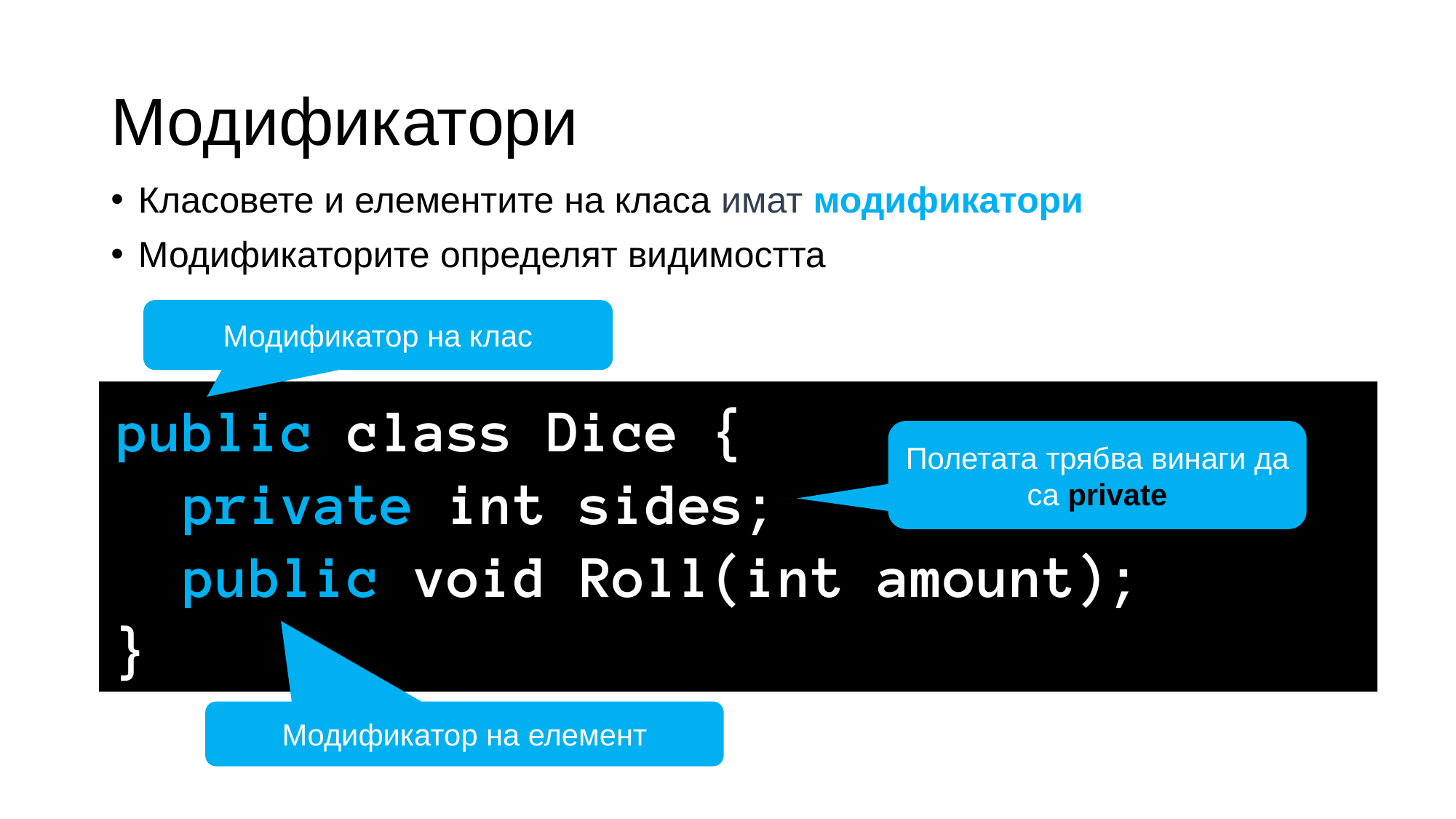

# Модификатори
Класовете и елементите на класа имат модификатори
Модификаторите определят видимостта
Модификатор на клас
public class Dice {
  private int sides;
  public void Roll(int amount);
}
Полетата трябва винаги да са private
Модификатор на елемент